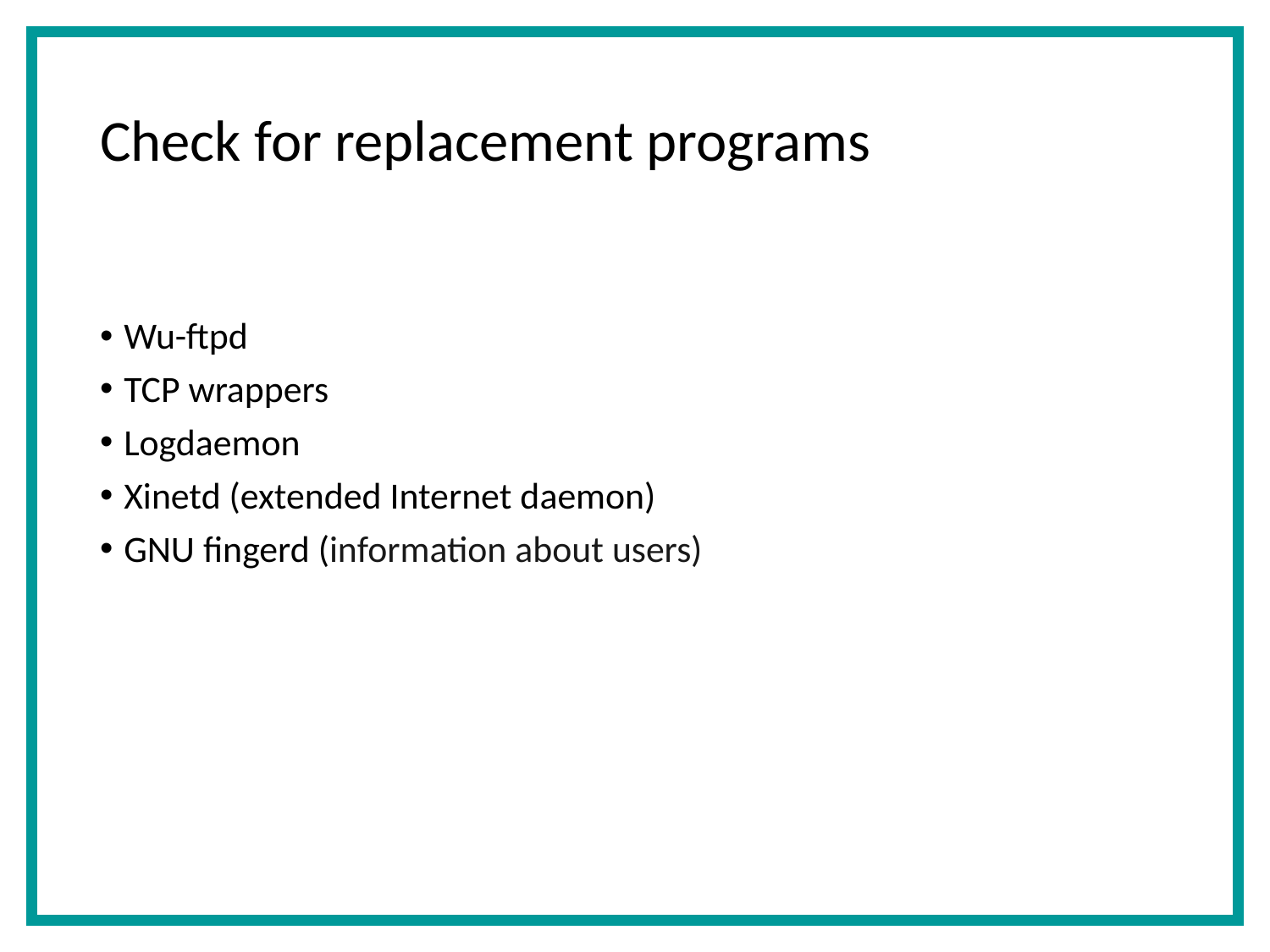

# Check for replacement programs

Wu-­ftpd
TCP wrappers
Logdaemon
Xinetd (extended Internet daemon)
GNU fingerd (information about users)